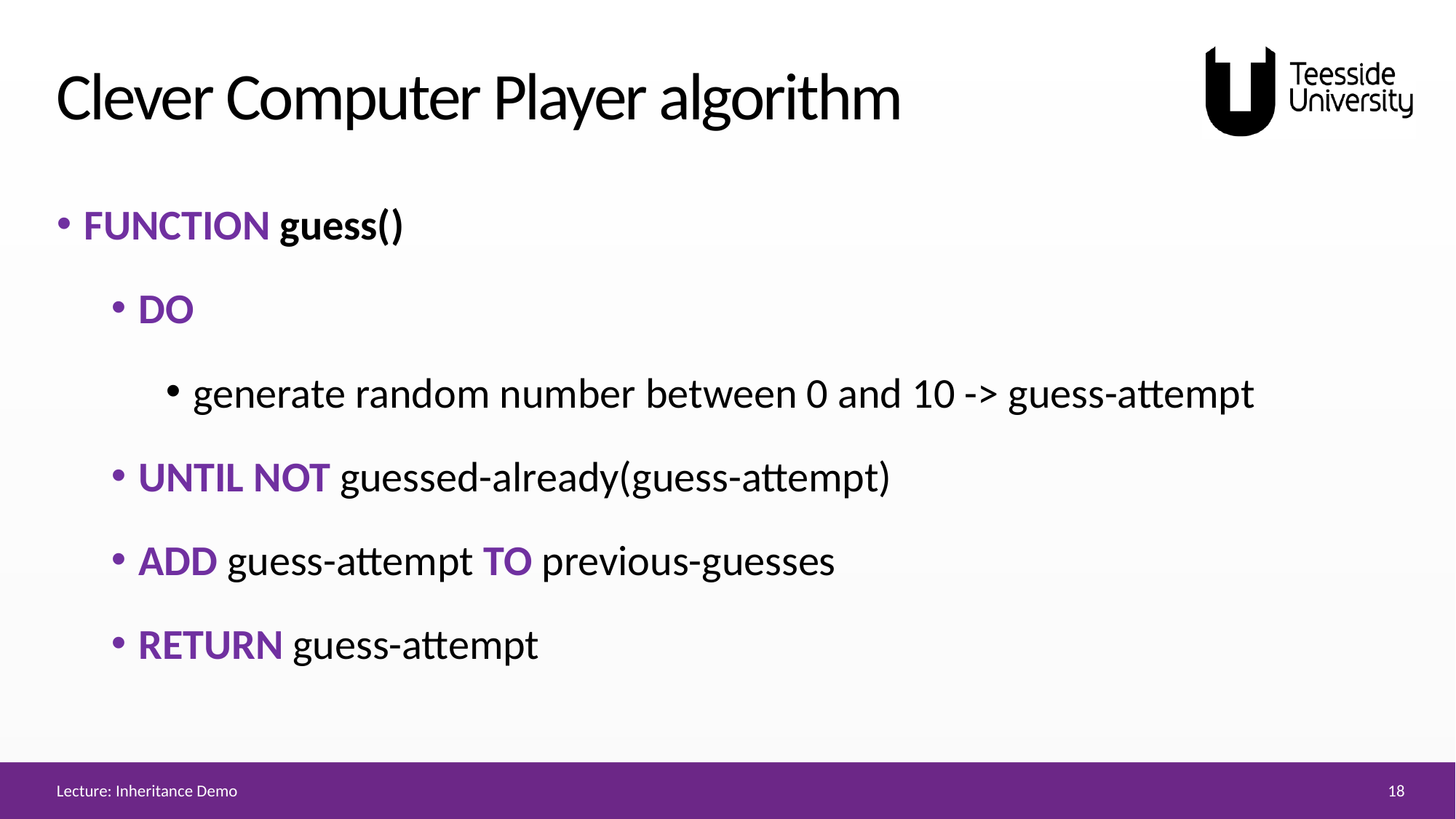

# Clever Computer Player algorithm
FUNCTION guess()
DO
generate random number between 0 and 10 -> guess-attempt
UNTIL NOT guessed-already(guess-attempt)
ADD guess-attempt TO previous-guesses
RETURN guess-attempt
18
Lecture: Inheritance Demo